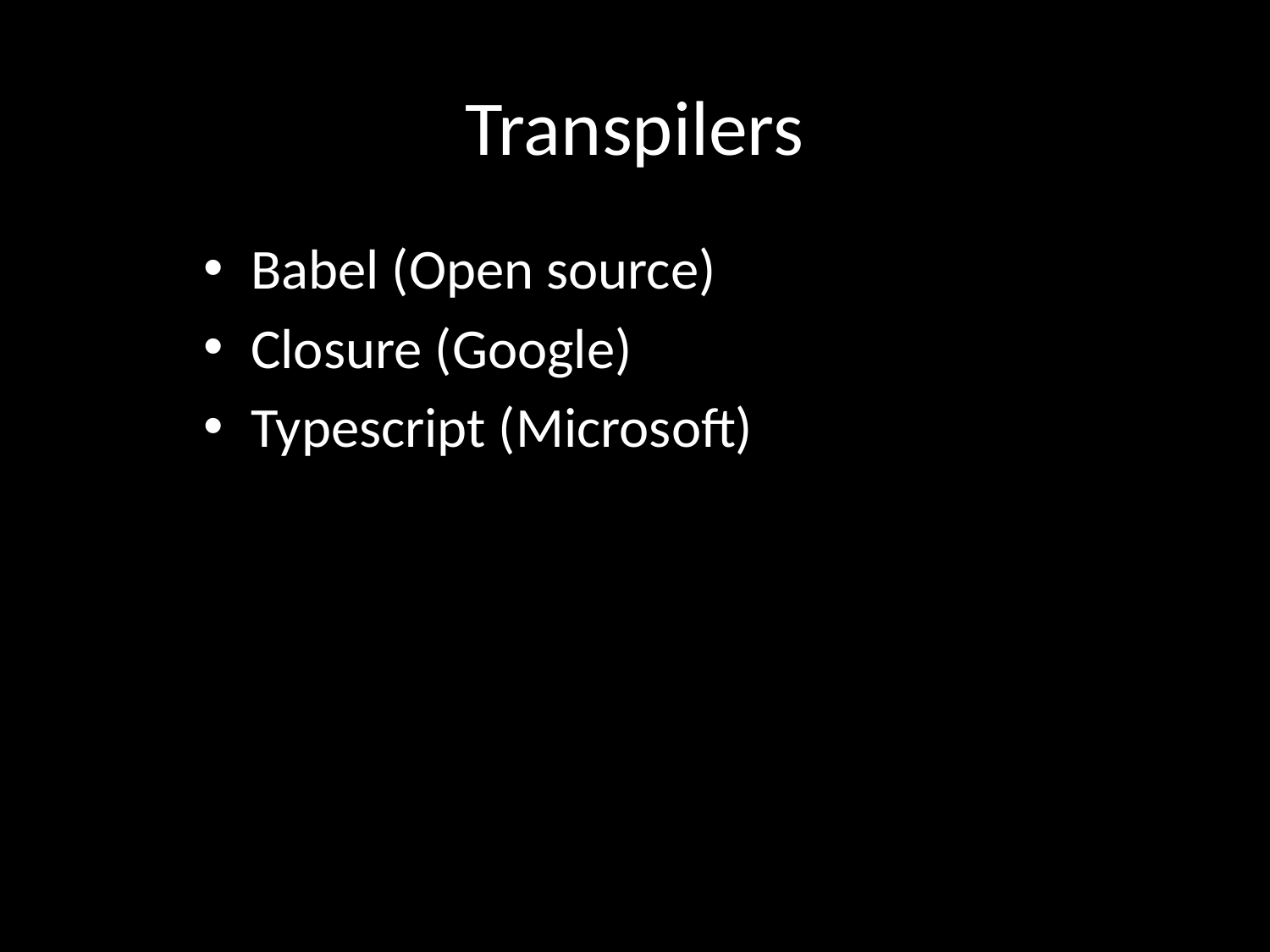

# Transpilers
Babel (Open source)
Closure (Google)
Typescript (Microsoft)